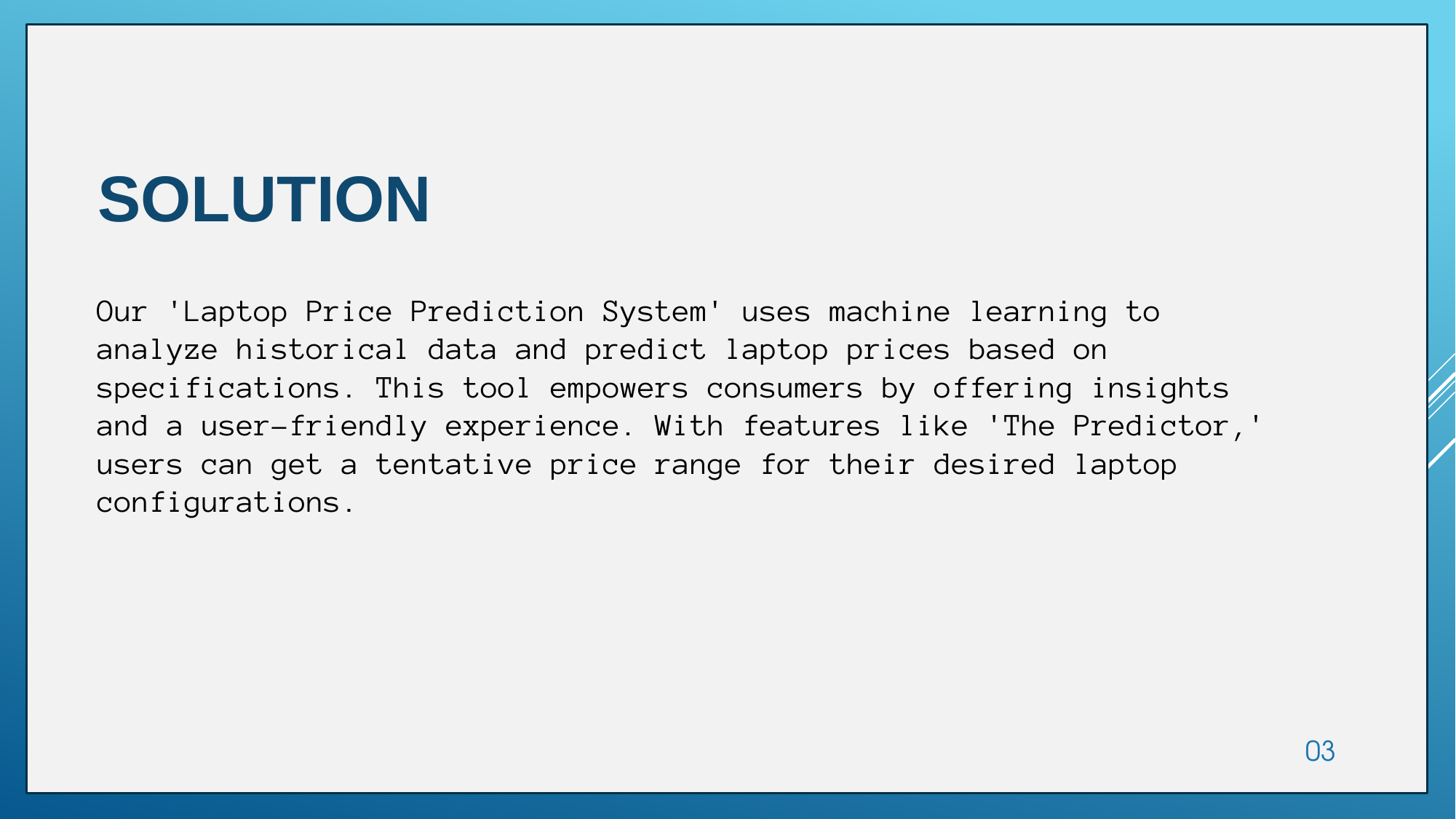

Solution
Our 'Laptop Price Prediction System' uses machine learning to analyze historical data and predict laptop prices based on specifications. This tool empowers consumers by offering insights and a user-friendly experience. With features like 'The Predictor,' users can get a tentative price range for their desired laptop configurations.
03